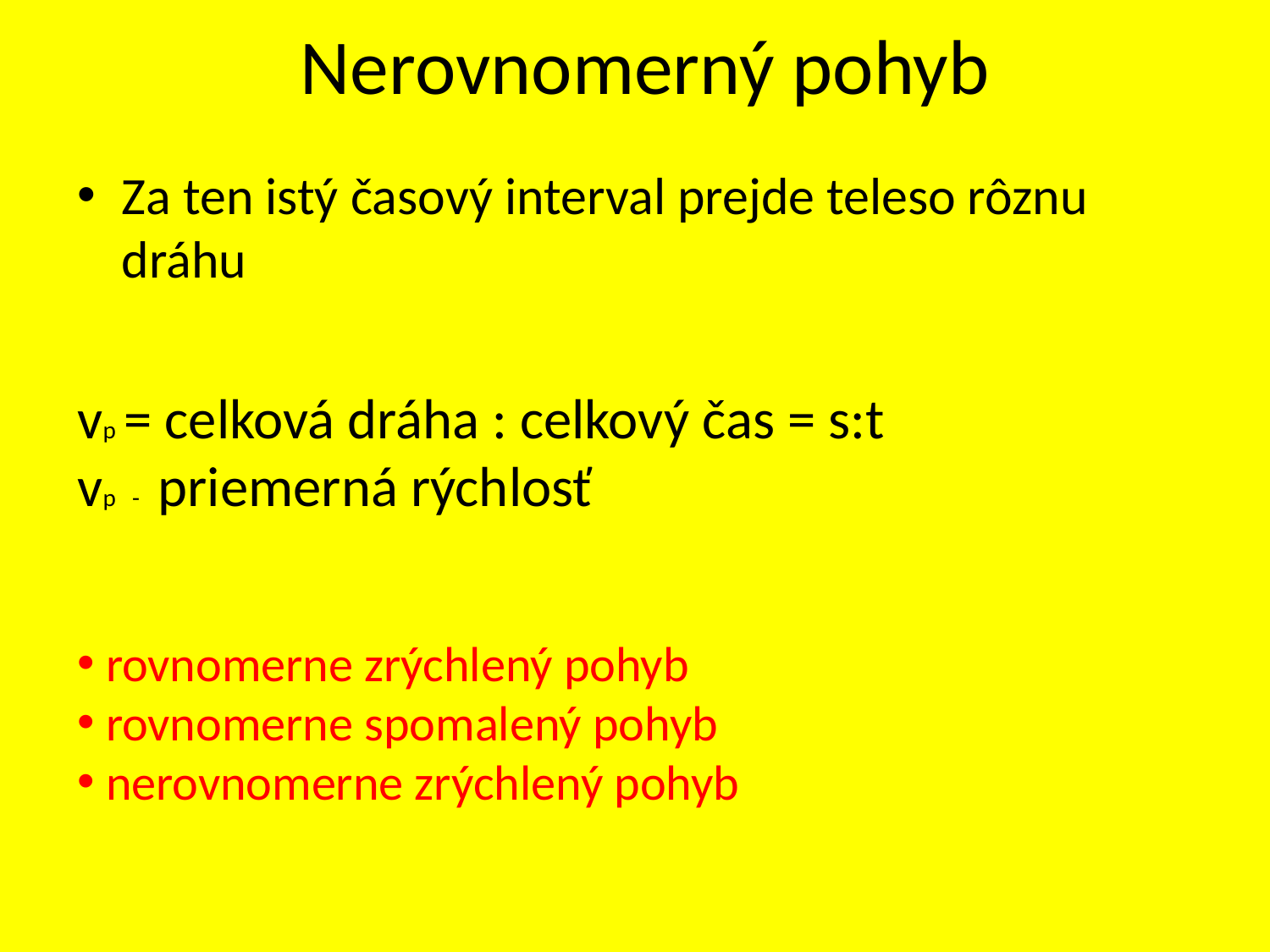

# Nerovnomerný pohyb
Za ten istý časový interval prejde teleso rôznu dráhu
vp = celková dráha : celkový čas = s:t
vp   -  priemerná rýchlosť
 rovnomerne zrýchlený pohyb
 rovnomerne spomalený pohyb
 nerovnomerne zrýchlený pohyb